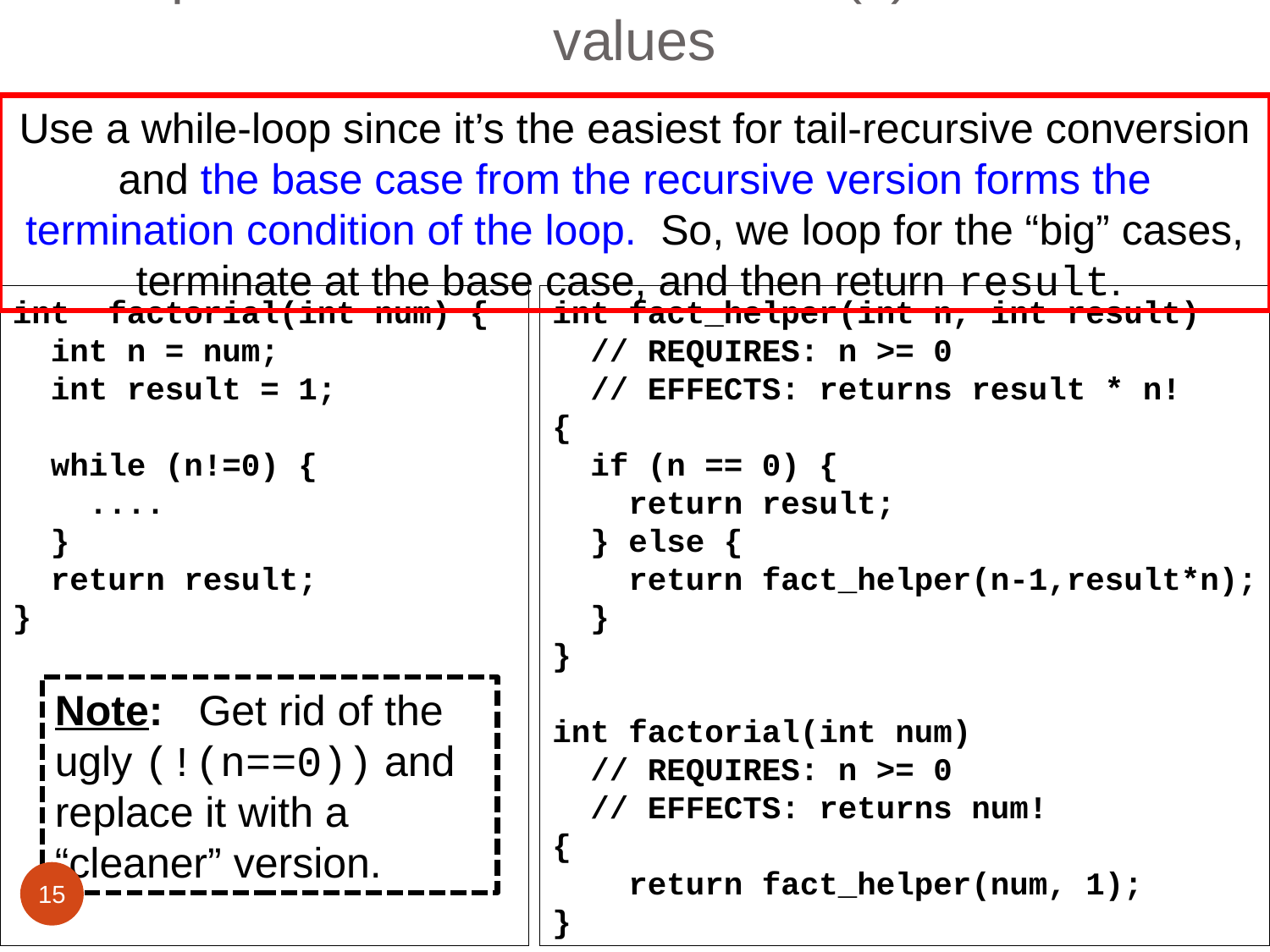

Step 4 – Termination condition(s) and return values
Use a while-loop since it’s the easiest for tail-recursive conversion and the base case from the recursive version forms the termination condition of the loop.  So, we loop for the “big” cases, terminate at the base case, and then return result.
int  factorial(int num) {
  int n = num;
  int result = 1;

  while (n!=0) {
    ....
  }
  return result;
}

int fact_helper(int n, int result)
  // REQUIRES: n >= 0
  // EFFECTS: returns result * n!
{
  if (n == 0) {
    return result;
  } else {
    return fact_helper(n-1,result*n);
  }
}

int factorial(int num)
  // REQUIRES: n >= 0
  // EFFECTS: returns num!
{
    return fact_helper(num, 1);
}
Note:   Get rid of the ugly (!(n==0)) and replace it with a “cleaner” version.
15